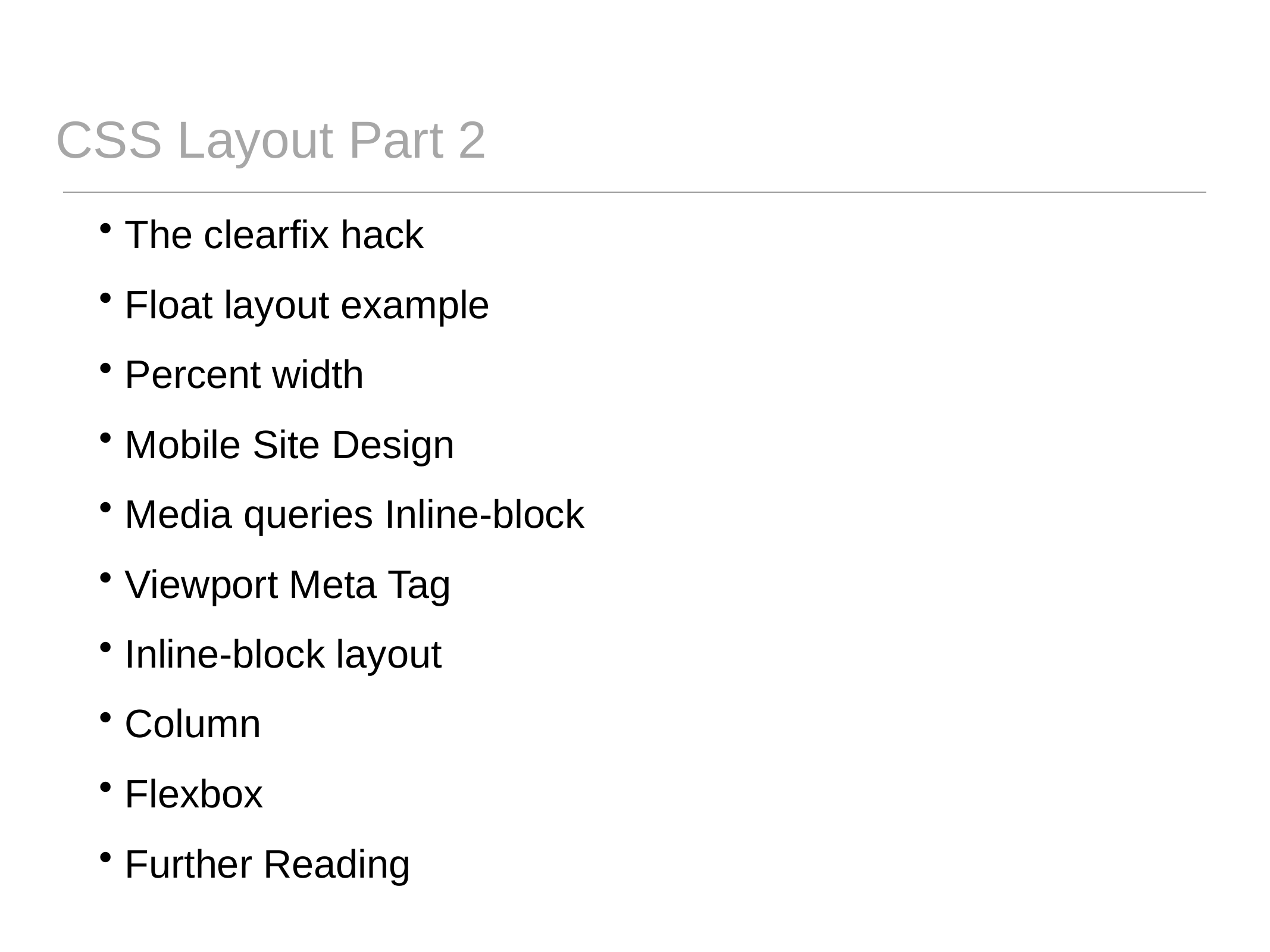

# CSS Layout Part 2
The clearfix hack
Float layout example
Percent width
Mobile Site Design
Media queries Inline-block
Viewport Meta Tag
Inline-block layout
Column
Flexbox
Further Reading